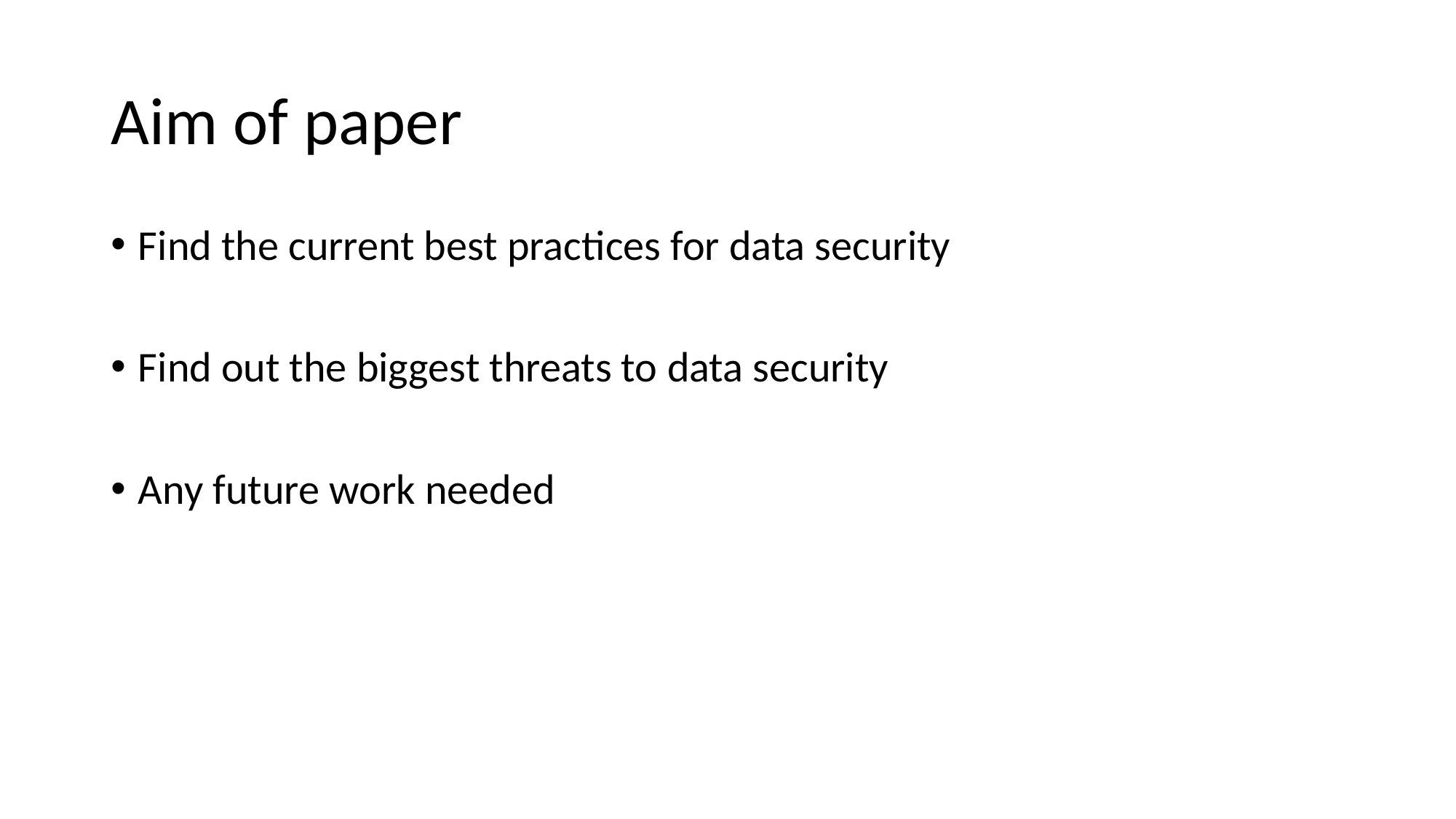

# Aim of paper
Find the current best practices for data security

Find out the biggest threats to data security

Any future work needed